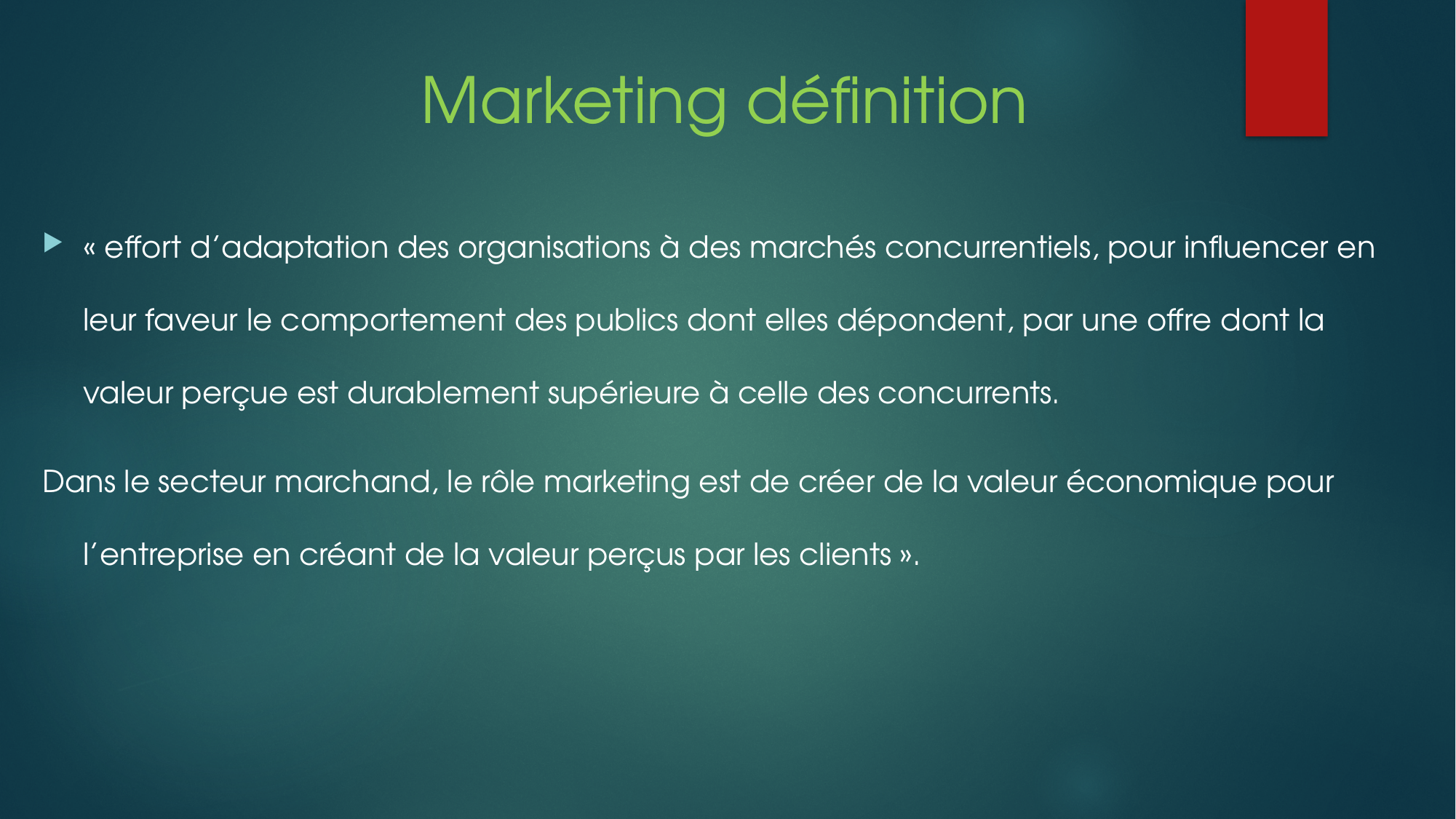

# Marketing définition
« effort d’adaptation des organisations à des marchés concurrentiels, pour influencer en leur faveur le comportement des publics dont elles dépondent, par une offre dont la valeur perçue est durablement supérieure à celle des concurrents.
Dans le secteur marchand, le rôle marketing est de créer de la valeur économique pour l’entreprise en créant de la valeur perçus par les clients ».